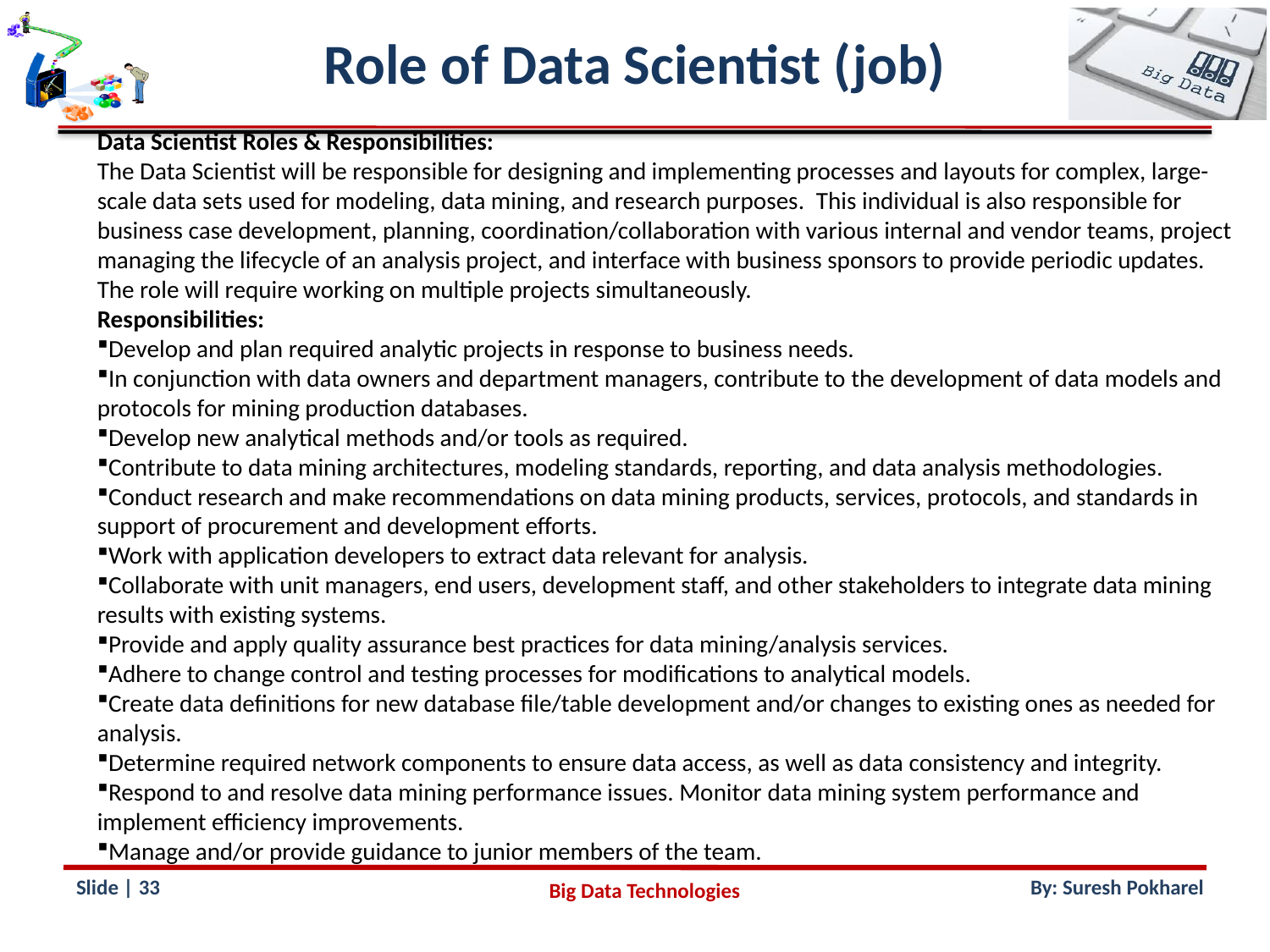

# Role of Data Scientist (job)
Data Scientist Roles & Responsibilities:
The Data Scientist will be responsible for designing and implementing processes and layouts for complex, large-scale data sets used for modeling, data mining, and research purposes.  This individual is also responsible for business case development, planning, coordination/collaboration with various internal and vendor teams, project managing the lifecycle of an analysis project, and interface with business sponsors to provide periodic updates. The role will require working on multiple projects simultaneously.
Responsibilities:
Develop and plan required analytic projects in response to business needs.
In conjunction with data owners and department managers, contribute to the development of data models and protocols for mining production databases.
Develop new analytical methods and/or tools as required.
Contribute to data mining architectures, modeling standards, reporting, and data analysis methodologies.
Conduct research and make recommendations on data mining products, services, protocols, and standards in support of procurement and development efforts.
Work with application developers to extract data relevant for analysis.
Collaborate with unit managers, end users, development staff, and other stakeholders to integrate data mining results with existing systems.
Provide and apply quality assurance best practices for data mining/analysis services.
Adhere to change control and testing processes for modifications to analytical models.
Create data definitions for new database file/table development and/or changes to existing ones as needed for analysis.
Determine required network components to ensure data access, as well as data consistency and integrity.
Respond to and resolve data mining performance issues. Monitor data mining system performance and implement efficiency improvements.
Manage and/or provide guidance to junior members of the team.